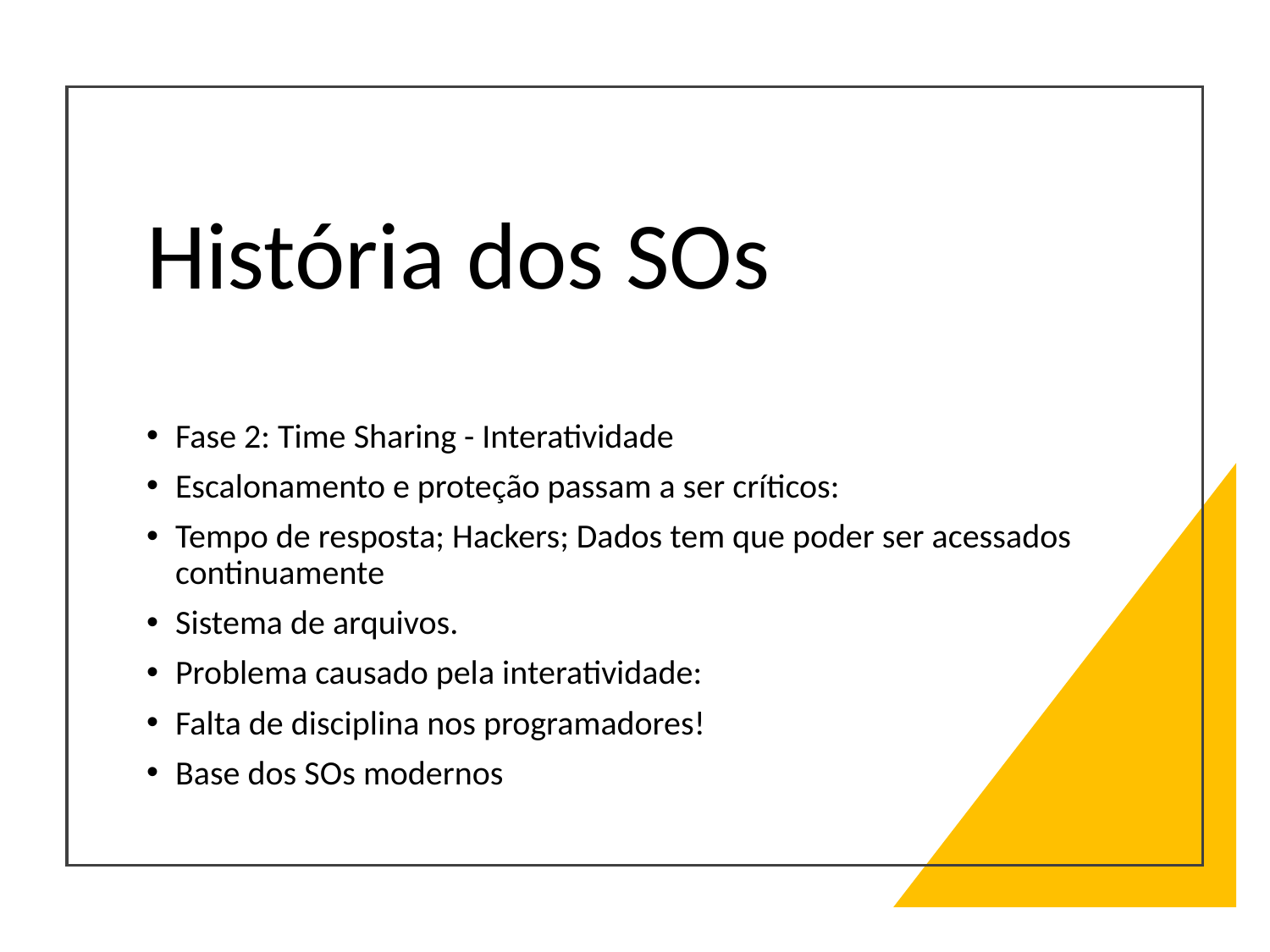

# História dos SOs
Fase 2: Time Sharing - Interatividade
Escalonamento e proteção passam a ser críticos:
Tempo de resposta; Hackers; Dados tem que poder ser acessados continuamente
Sistema de arquivos.
Problema causado pela interatividade:
Falta de disciplina nos programadores!
Base dos SOs modernos